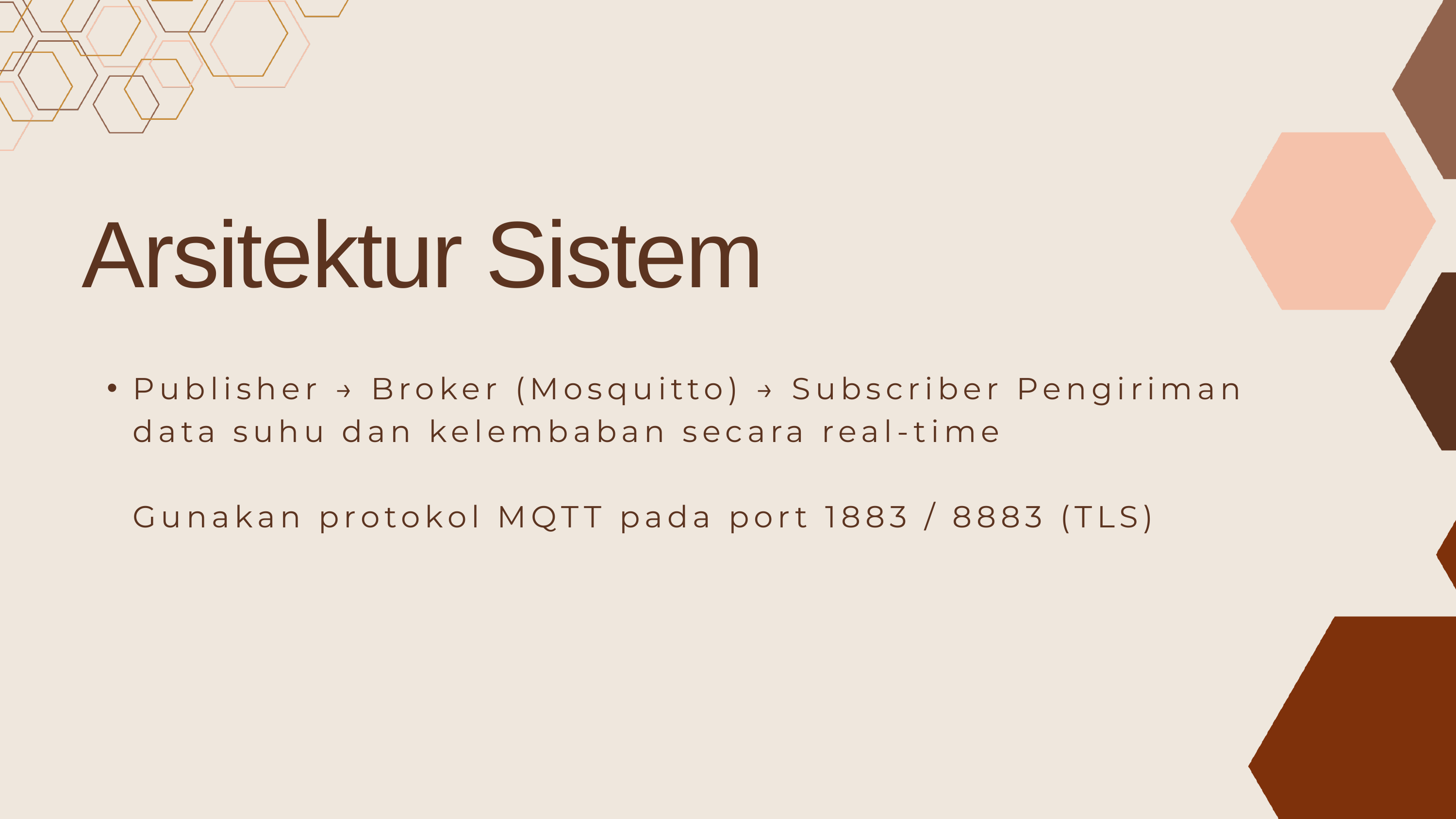

Arsitektur Sistem
Publisher → Broker (Mosquitto) → Subscriber Pengiriman data suhu dan kelembaban secara real-time

    Gunakan protokol MQTT pada port 1883 / 8883 (TLS)